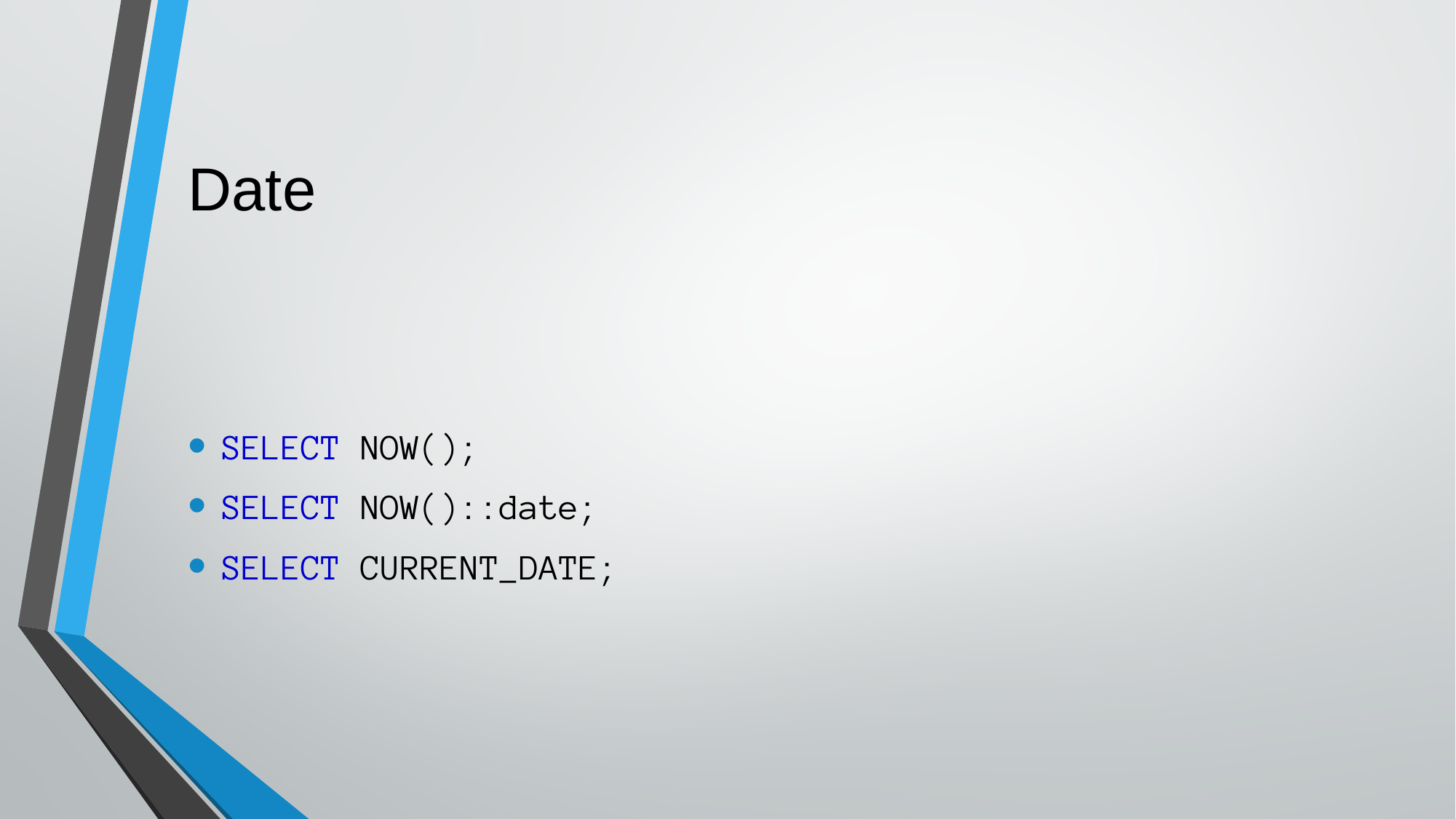

# Date
SELECT NOW();
SELECT NOW()::date;
SELECT CURRENT_DATE;